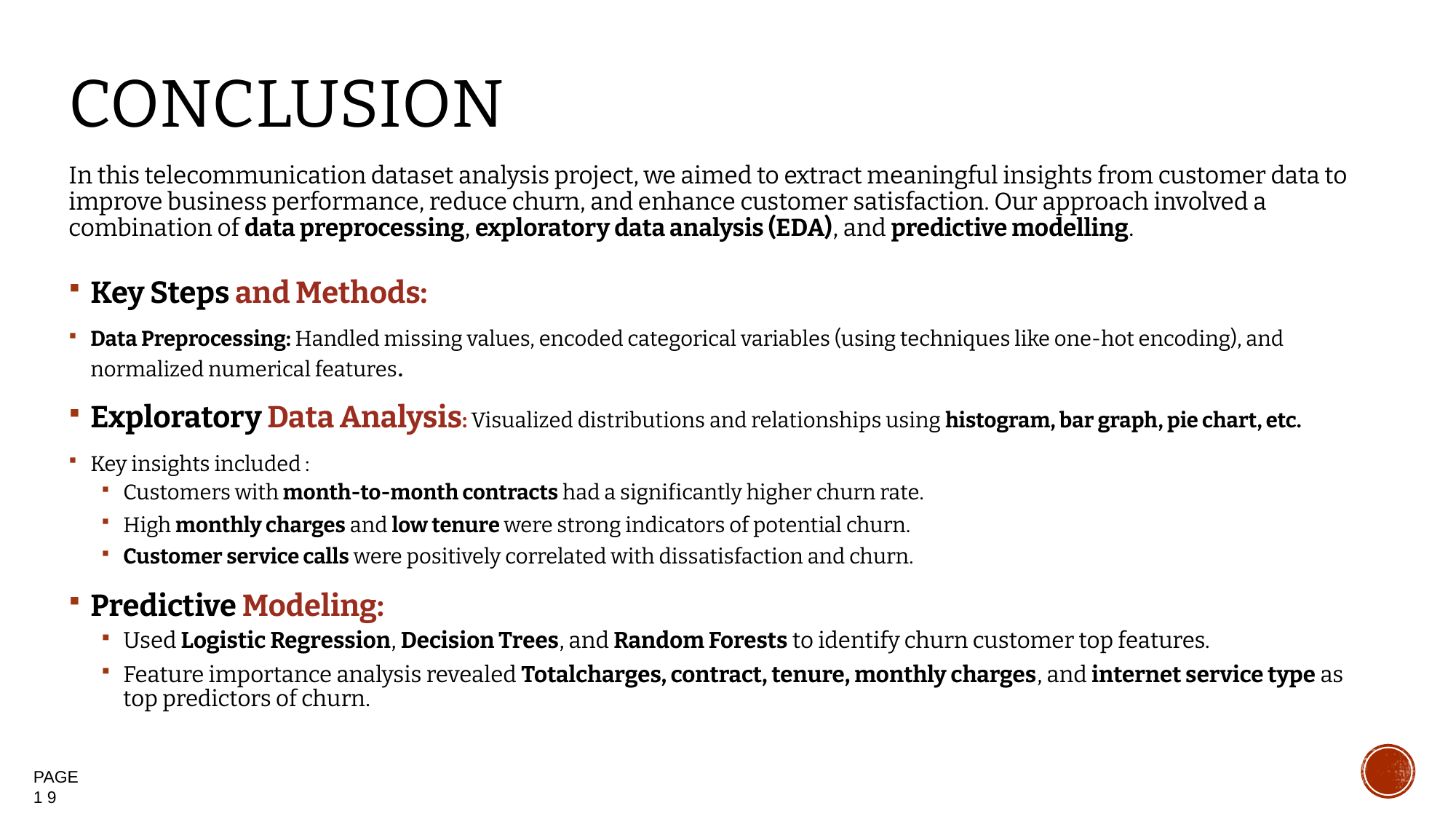

# Conclusion In this telecommunication dataset analysis project, we aimed to extract meaningful insights from customer data to improve business performance, reduce churn, and enhance customer satisfaction. Our approach involved a combination of data preprocessing, exploratory data analysis (EDA), and predictive modelling.
Key Steps and Methods:
Data Preprocessing: Handled missing values, encoded categorical variables (using techniques like one-hot encoding), and normalized numerical features.
Exploratory Data Analysis: Visualized distributions and relationships using histogram, bar graph, pie chart, etc.
Key insights included :
Customers with month-to-month contracts had a significantly higher churn rate.
High monthly charges and low tenure were strong indicators of potential churn.
Customer service calls were positively correlated with dissatisfaction and churn.
Predictive Modeling:
Used Logistic Regression, Decision Trees, and Random Forests to identify churn customer top features.
Feature importance analysis revealed Totalcharges, contract, tenure, monthly charges, and internet service type as top predictors of churn.

Page 1 9